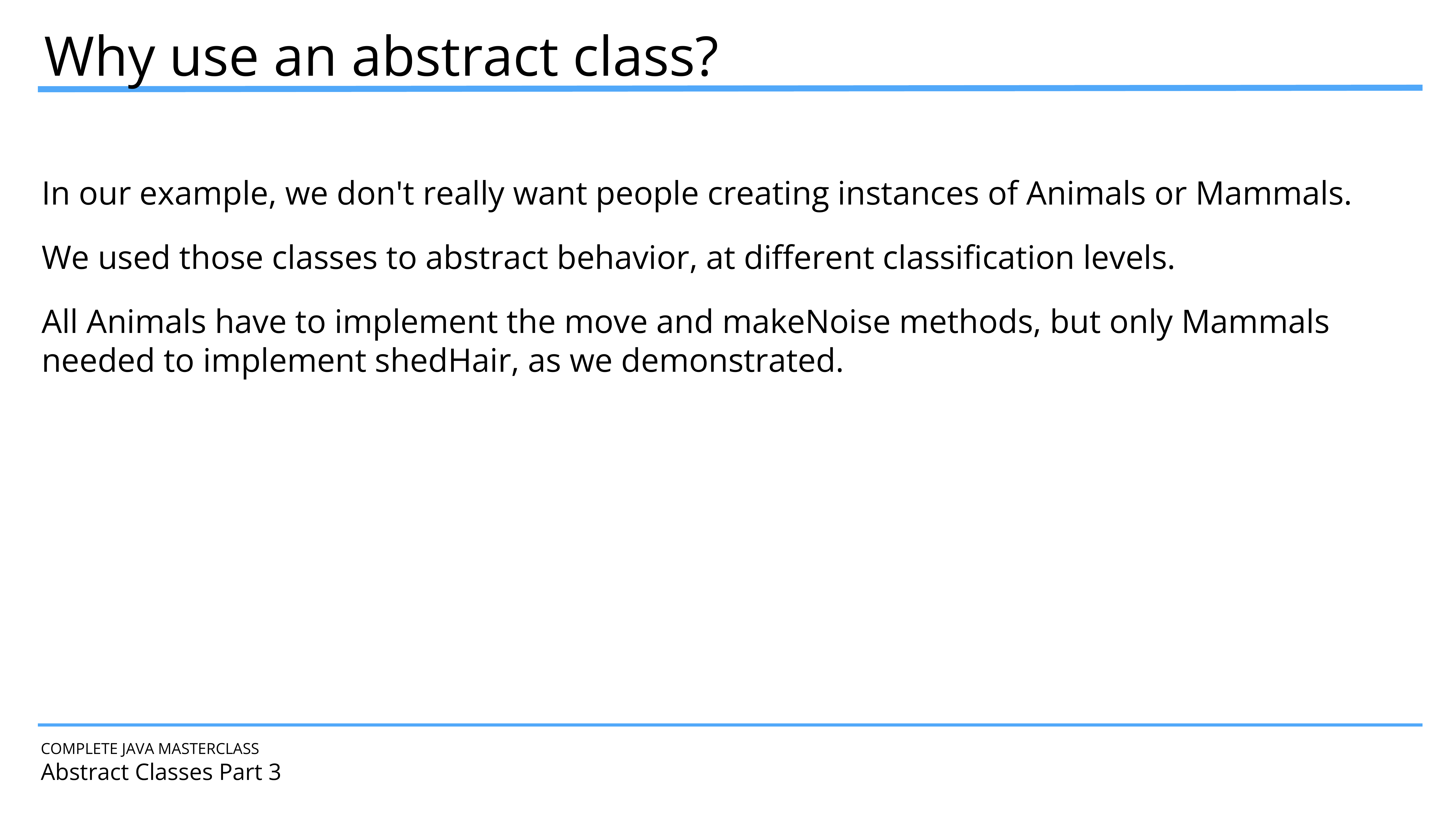

Why use an abstract class?

In our example, we don't really want people creating instances of Animals or Mammals.
We used those classes to abstract behavior, at different classification levels.
All Animals have to implement the move and makeNoise methods, but only Mammals needed to implement shedHair, as we demonstrated.

COMPLETE JAVA MASTERCLASS
Abstract Classes Part 3